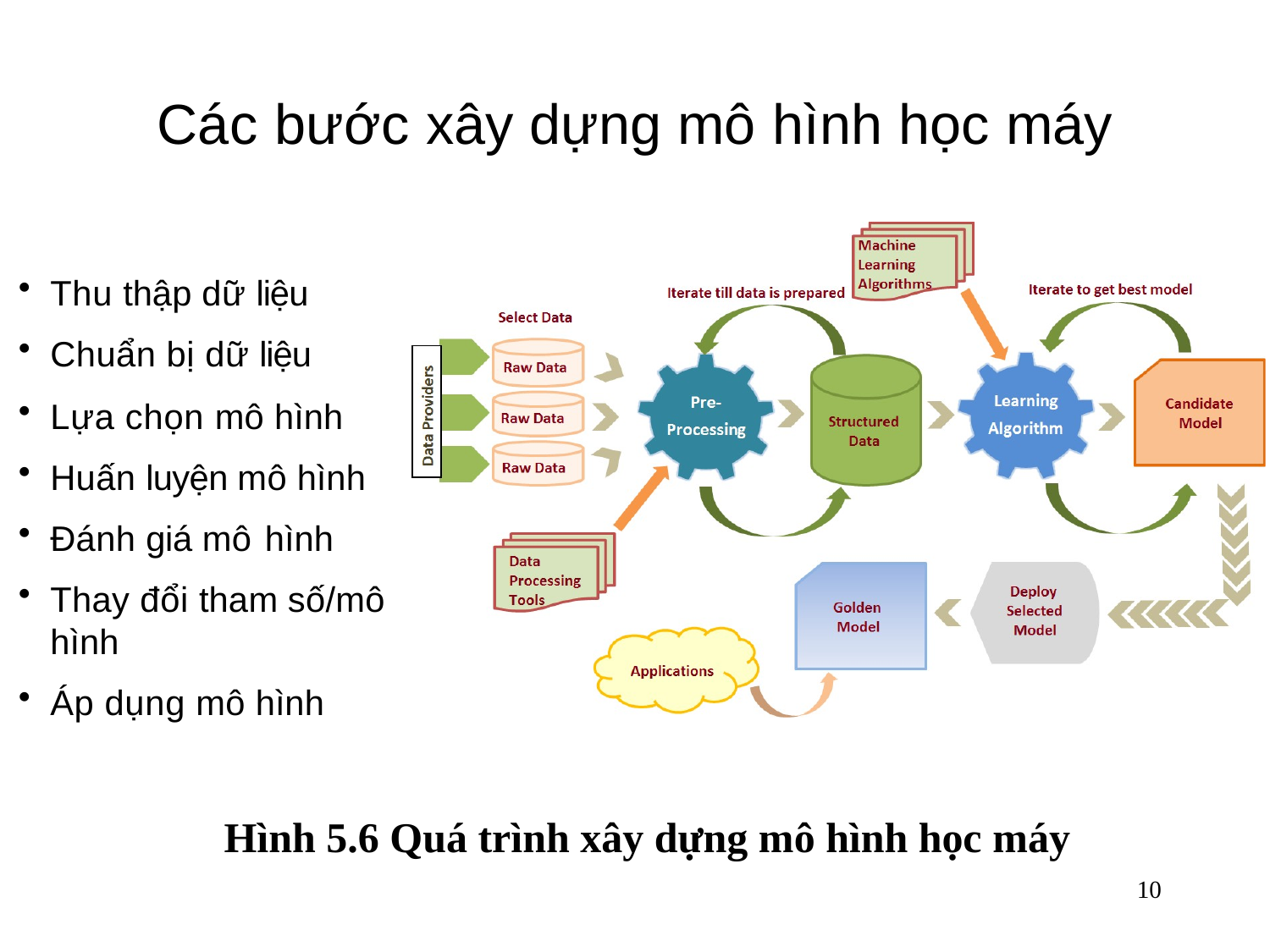

# Các bước xây dựng mô hình học máy

Thu thập dữ liệu
Chuẩn bị dữ liệu
Lựa chọn mô hình
Huấn luyện mô hình
Đánh giá mô hình
Thay đổi tham số/mô hình
Áp dụng mô hình

Hình 5.6 Quá trình xây dựng mô hình học máy
10